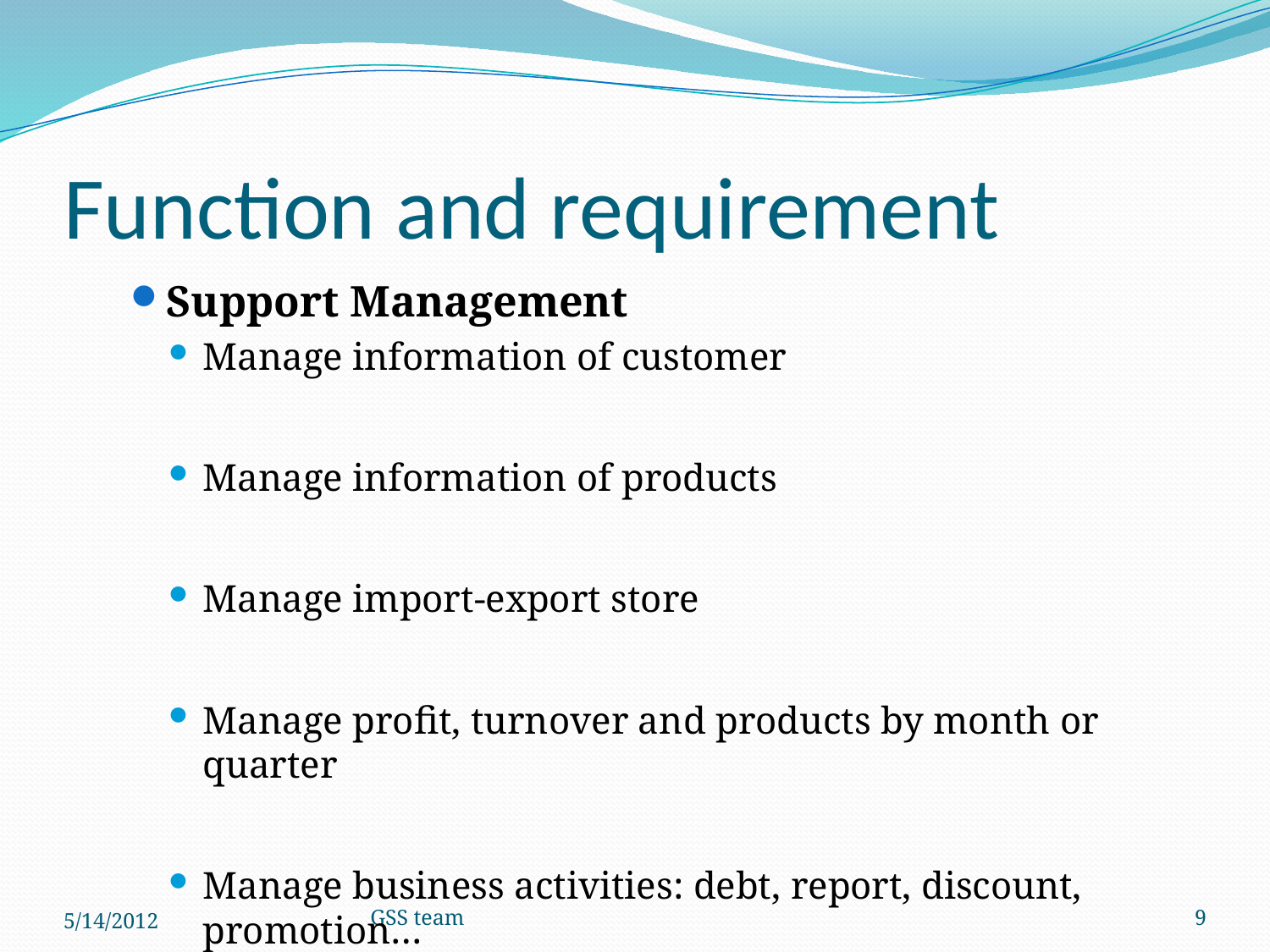

# Function and requirement
Support Management
Manage information of customer

Manage information of products

Manage import-export store

Manage profit, turnover and products by month or quarter

Manage business activities: debt, report, discount, promotion…

5/14/2012
GSS team
9